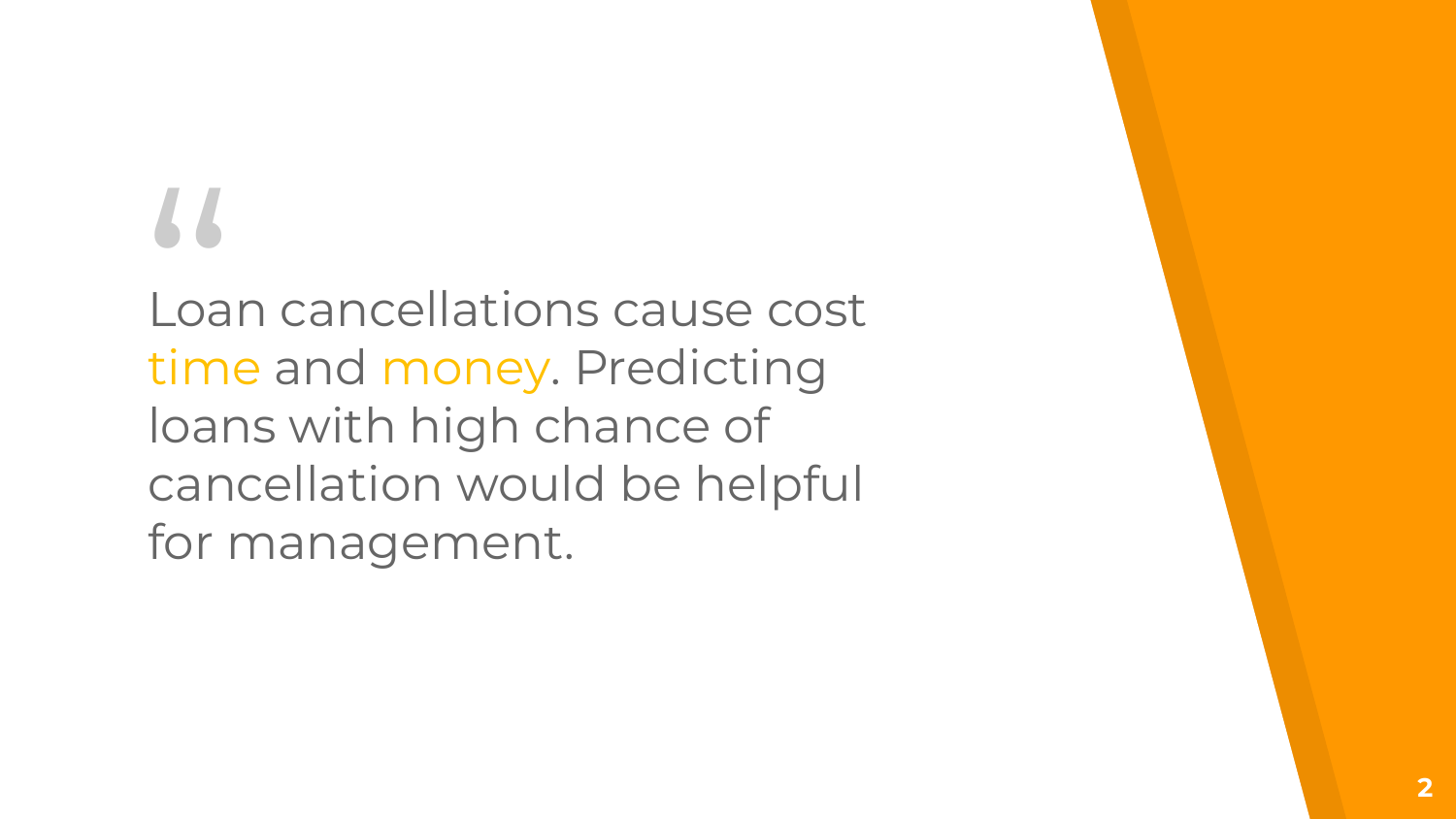

Loan cancellations cause cost time and money. Predicting loans with high chance of cancellation would be helpful for management.
2